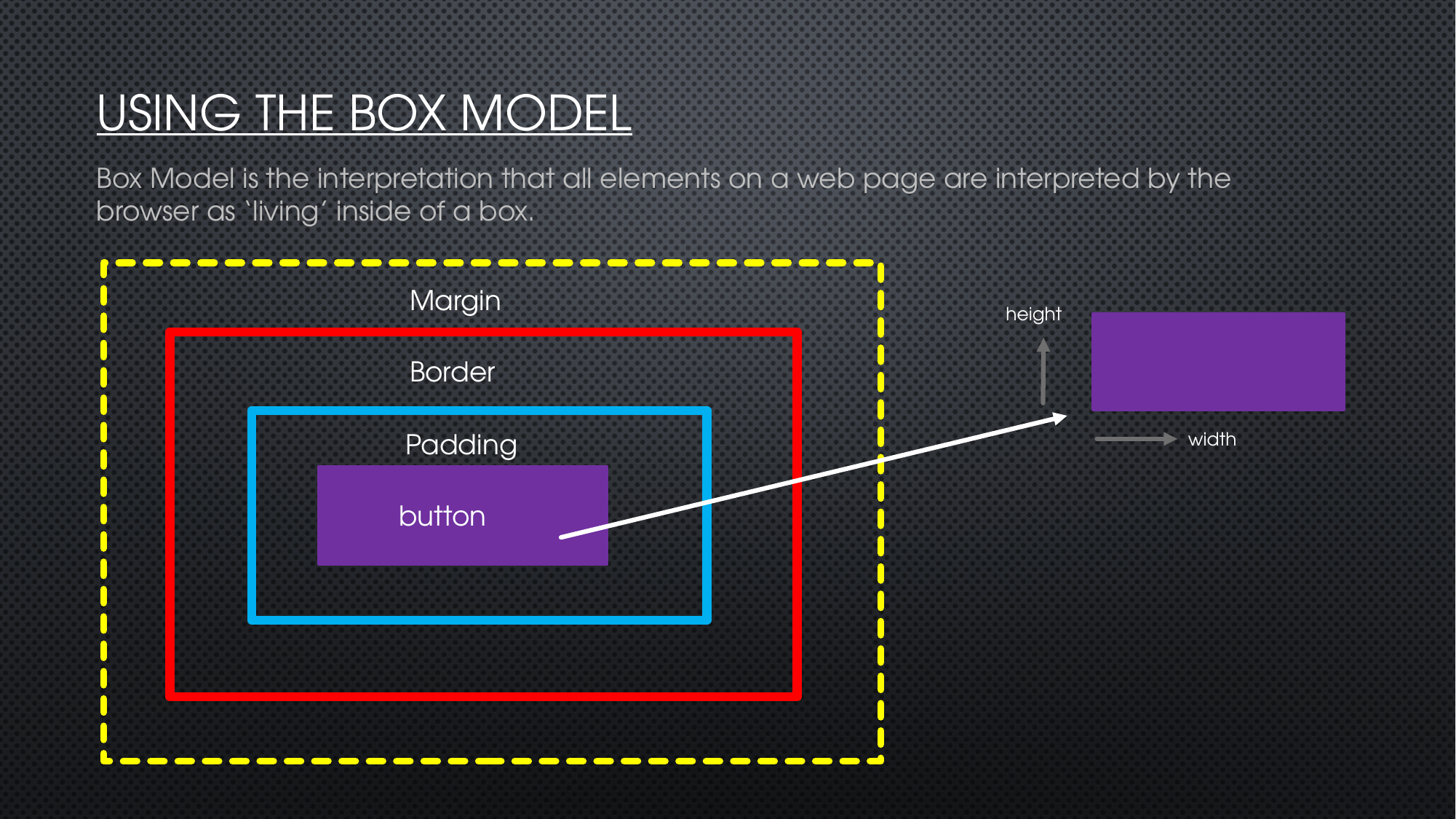

# Using THE BOX MODEL
Box Model is the interpretation that all elements on a web page are interpreted by the browser as ‘living’ inside of a box.

Margin
height

Border

Padding
width

button